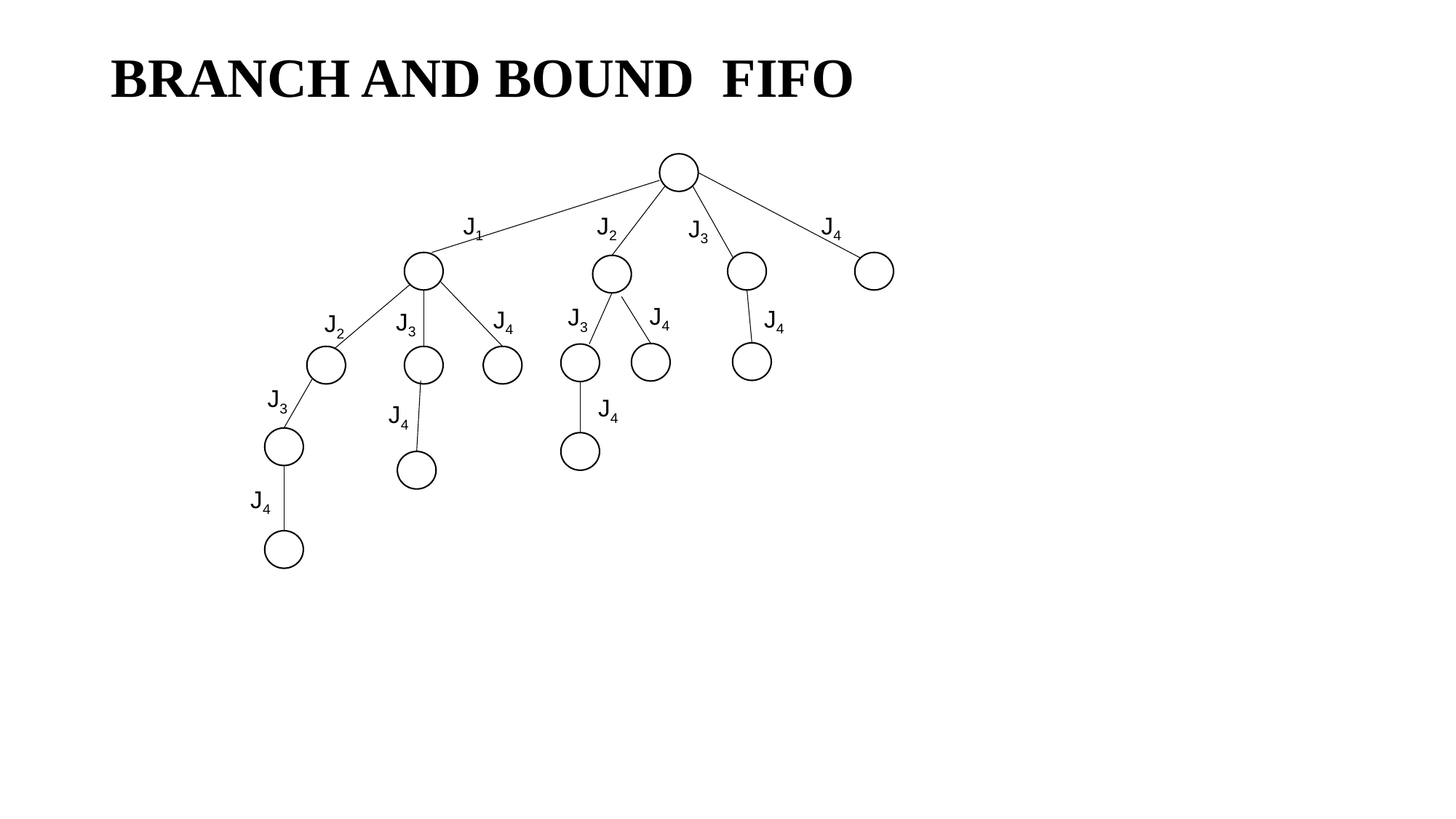

# BRANCH AND BOUND  FIFO

J1
J2
J4
J3

J4
J3
J4
J4
J3
J2

J3
J4
J4

J4